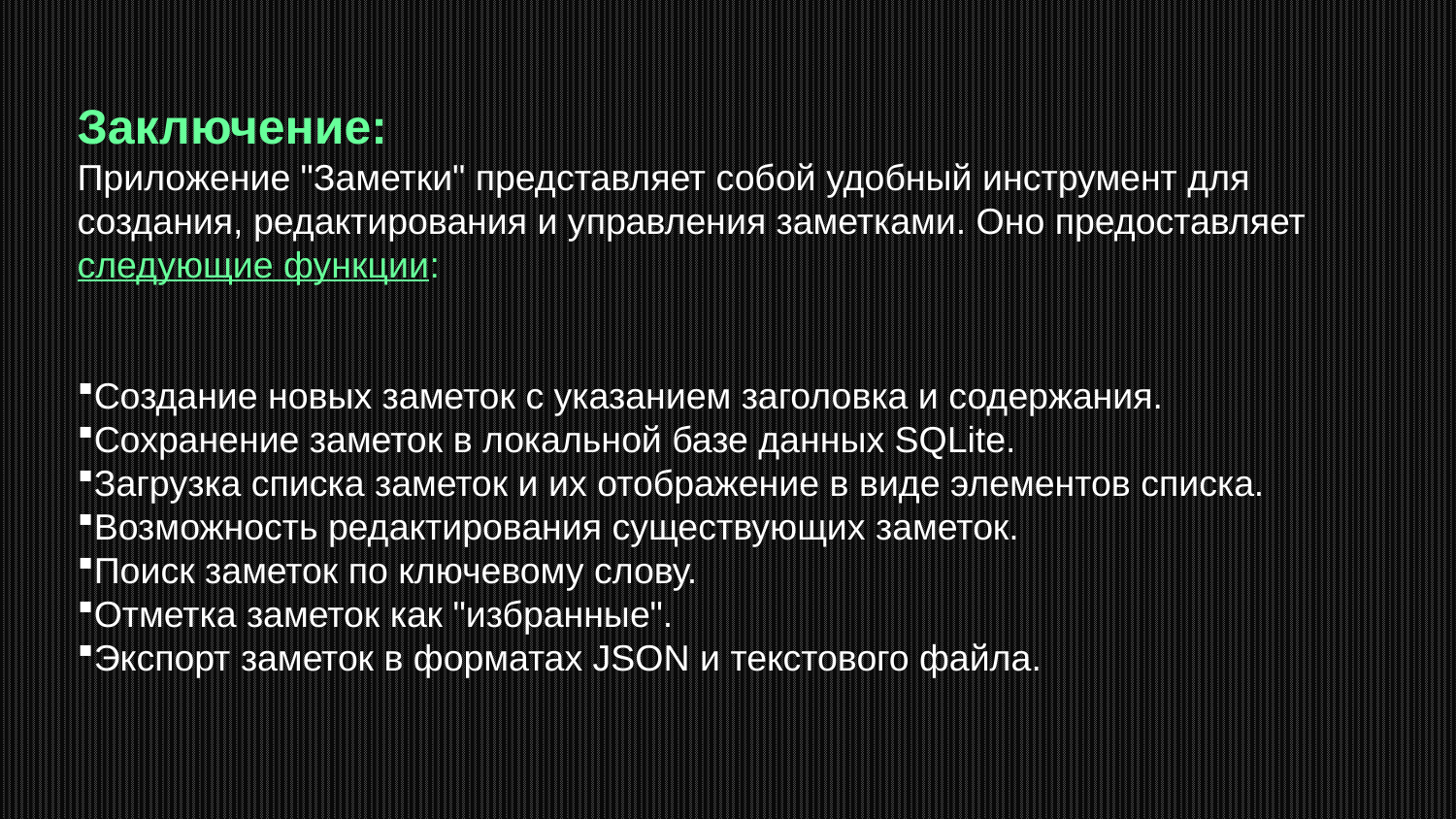

Заключение:
Приложение "Заметки" представляет собой удобный инструмент для создания, редактирования и управления заметками. Оно предоставляет следующие функции:

Создание новых заметок с указанием заголовка и содержания.
Сохранение заметок в локальной базе данных SQLite.
Загрузка списка заметок и их отображение в виде элементов списка.
Возможность редактирования существующих заметок.
Поиск заметок по ключевому слову.
Отметка заметок как "избранные".
Экспорт заметок в форматах JSON и текстового файла.